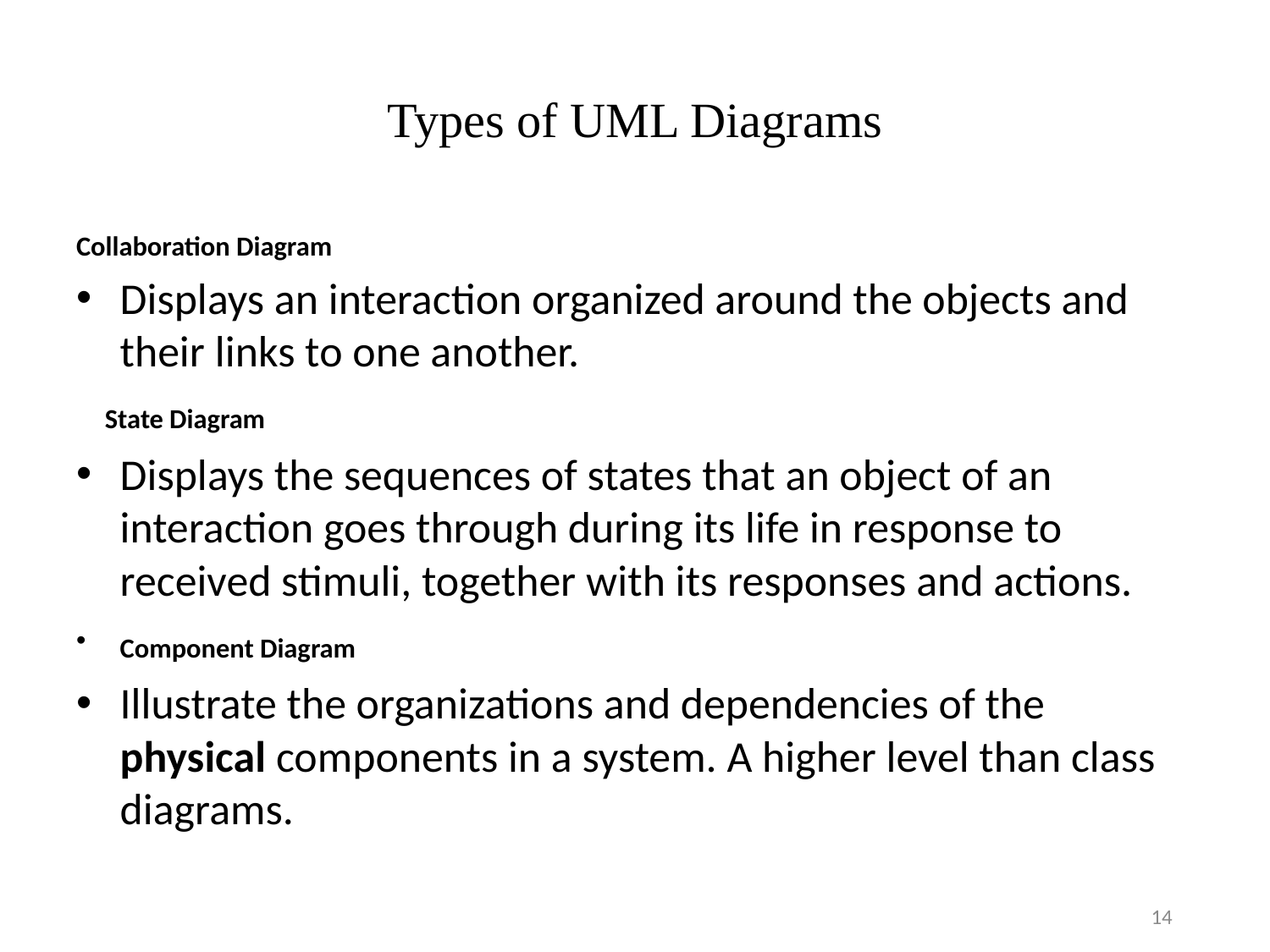

# Types of UML Diagrams
Collaboration Diagram
Displays an interaction organized around the objects and their links to one another.
State Diagram
Displays the sequences of states that an object of an interaction goes through during its life in response to received stimuli, together with its responses and actions.
Component Diagram
Illustrate the organizations and dependencies of the physical components in a system. A higher level than class diagrams.

14